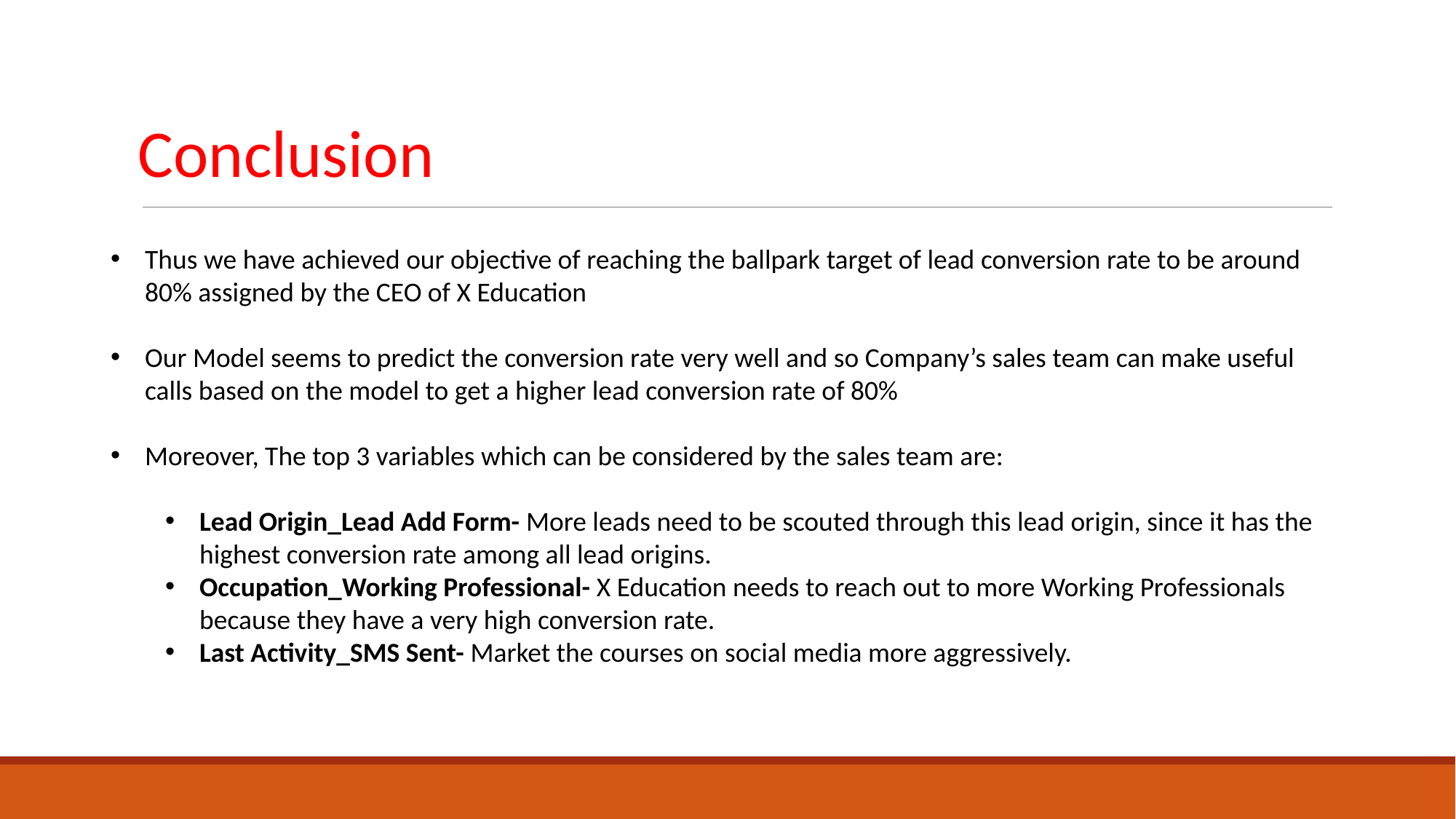

# Conclusion
Thus we have achieved our objective of reaching the ballpark target of lead conversion rate to be around 80% assigned by the CEO of X Education

Our Model seems to predict the conversion rate very well and so Company’s sales team can make useful calls based on the model to get a higher lead conversion rate of 80%

Moreover, The top 3 variables which can be considered by the sales team are:

Lead Origin_Lead Add Form- More leads need to be scouted through this lead origin, since it has the highest conversion rate among all lead origins.
Occupation_Working Professional- X Education needs to reach out to more Working Professionals because they have a very high conversion rate.
Last Activity_SMS Sent- Market the courses on social media more aggressively.